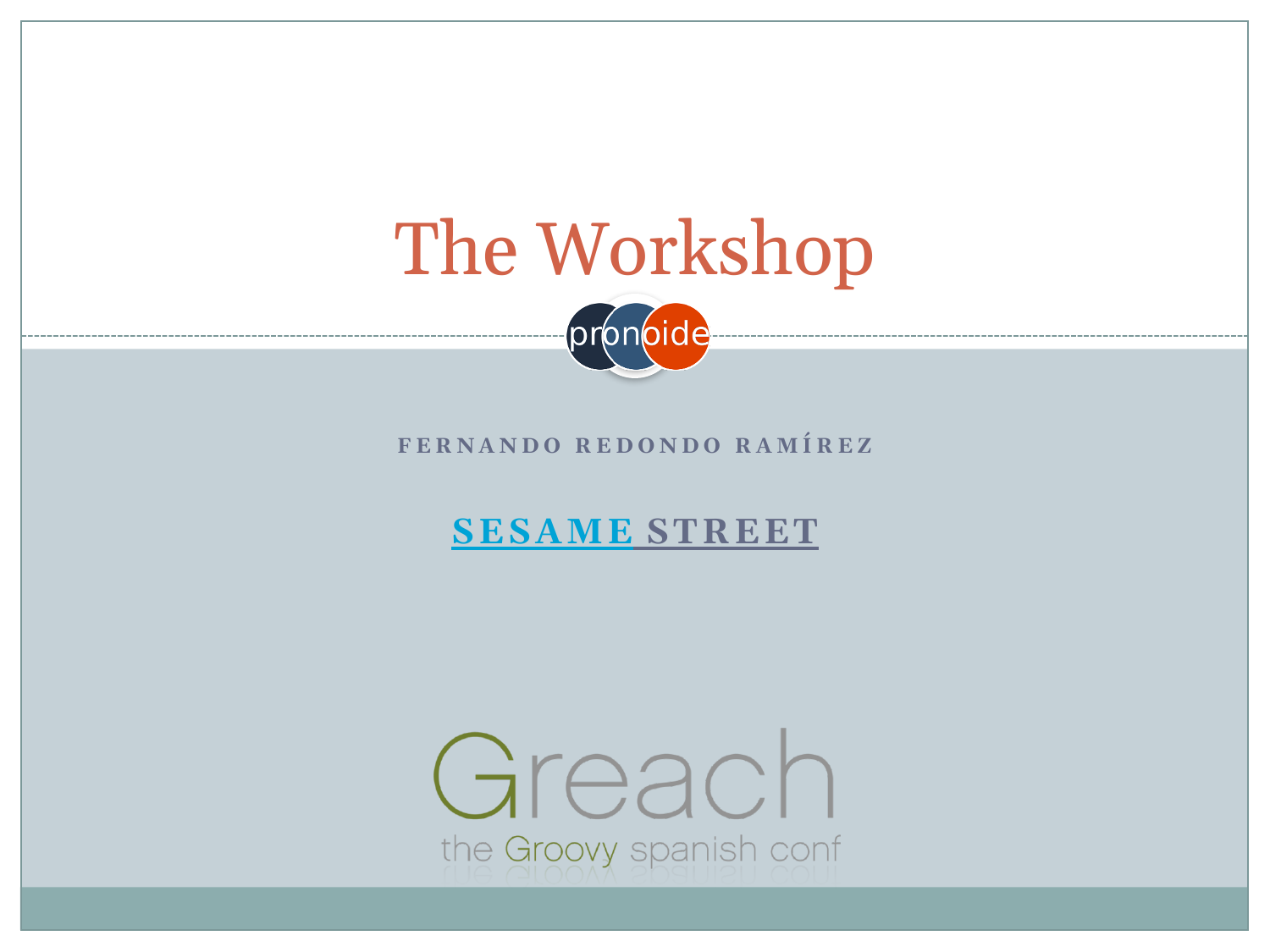

# The Workshop

Fernando Redondo Ramírez

Sesame Street